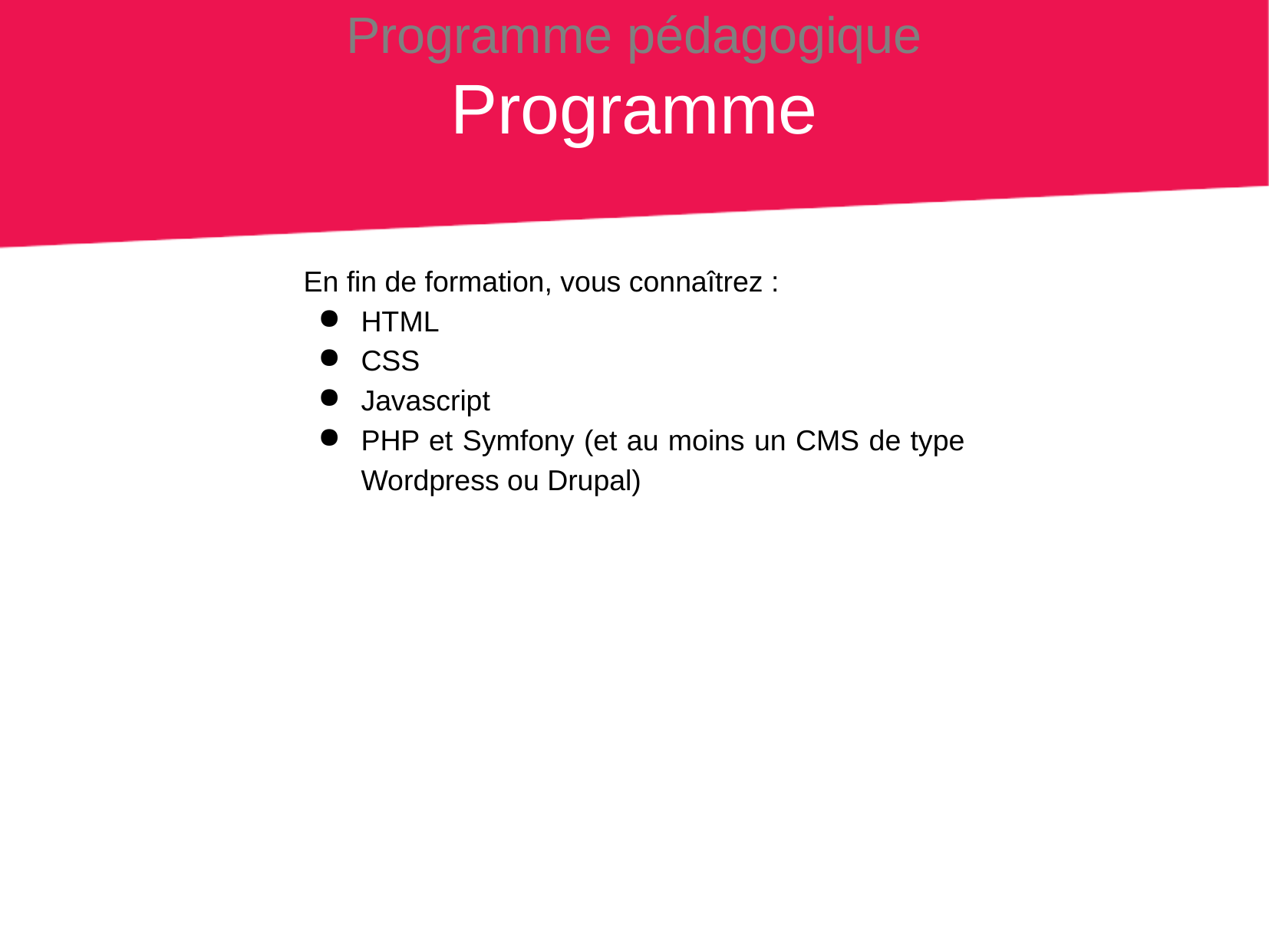

Programme pédagogique
Programme
En fin de formation, vous connaîtrez :
HTML
CSS
Javascript
PHP et Symfony (et au moins un CMS de type Wordpress ou Drupal)